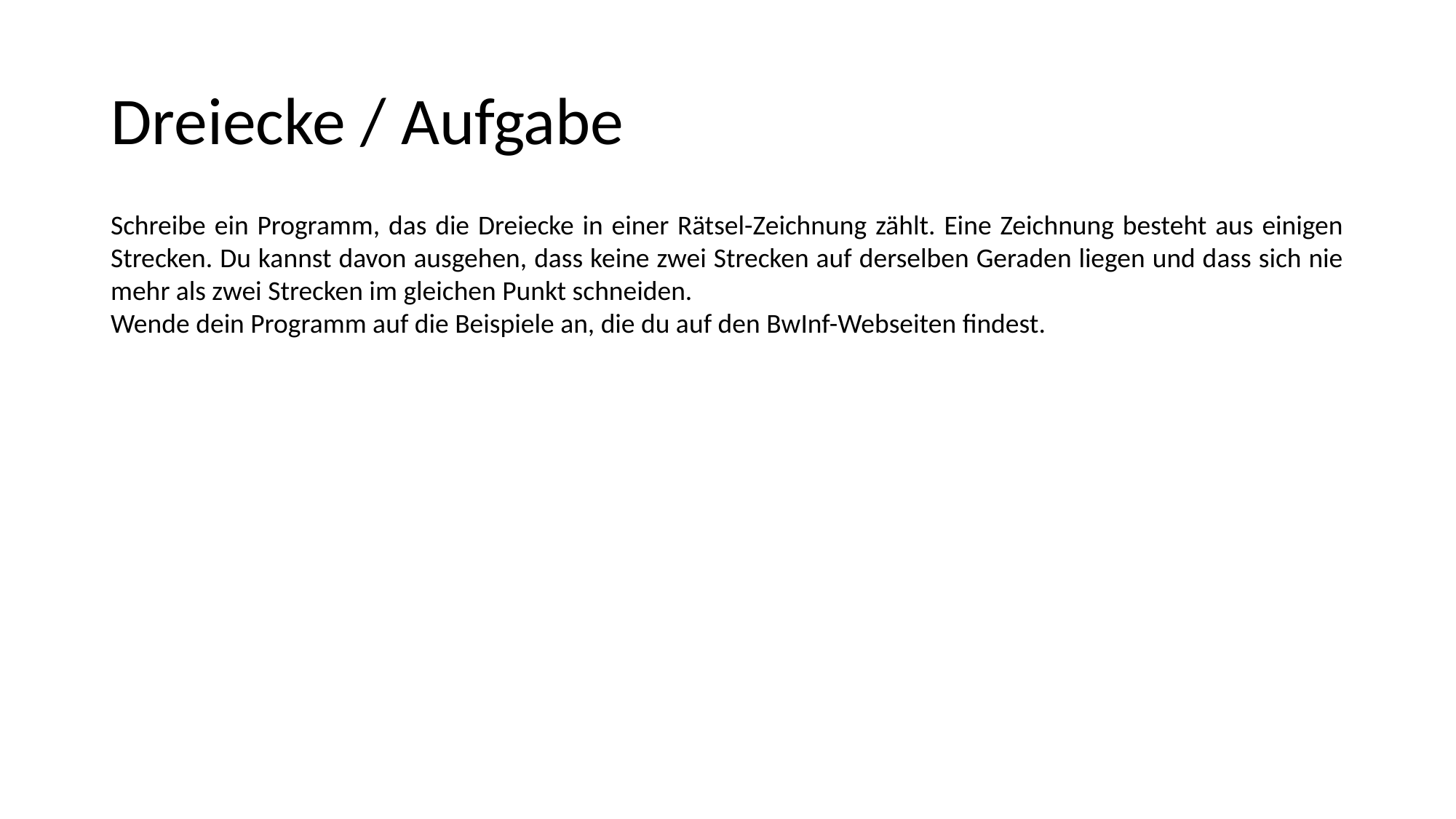

# Dreiecke / Aufgabe
Schreibe ein Programm, das die Dreiecke in einer Rätsel-Zeichnung zählt. Eine Zeichnung besteht aus einigen Strecken. Du kannst davon ausgehen, dass keine zwei Strecken auf derselben Geraden liegen und dass sich nie mehr als zwei Strecken im gleichen Punkt schneiden.
Wende dein Programm auf die Beispiele an, die du auf den BwInf-Webseiten findest.